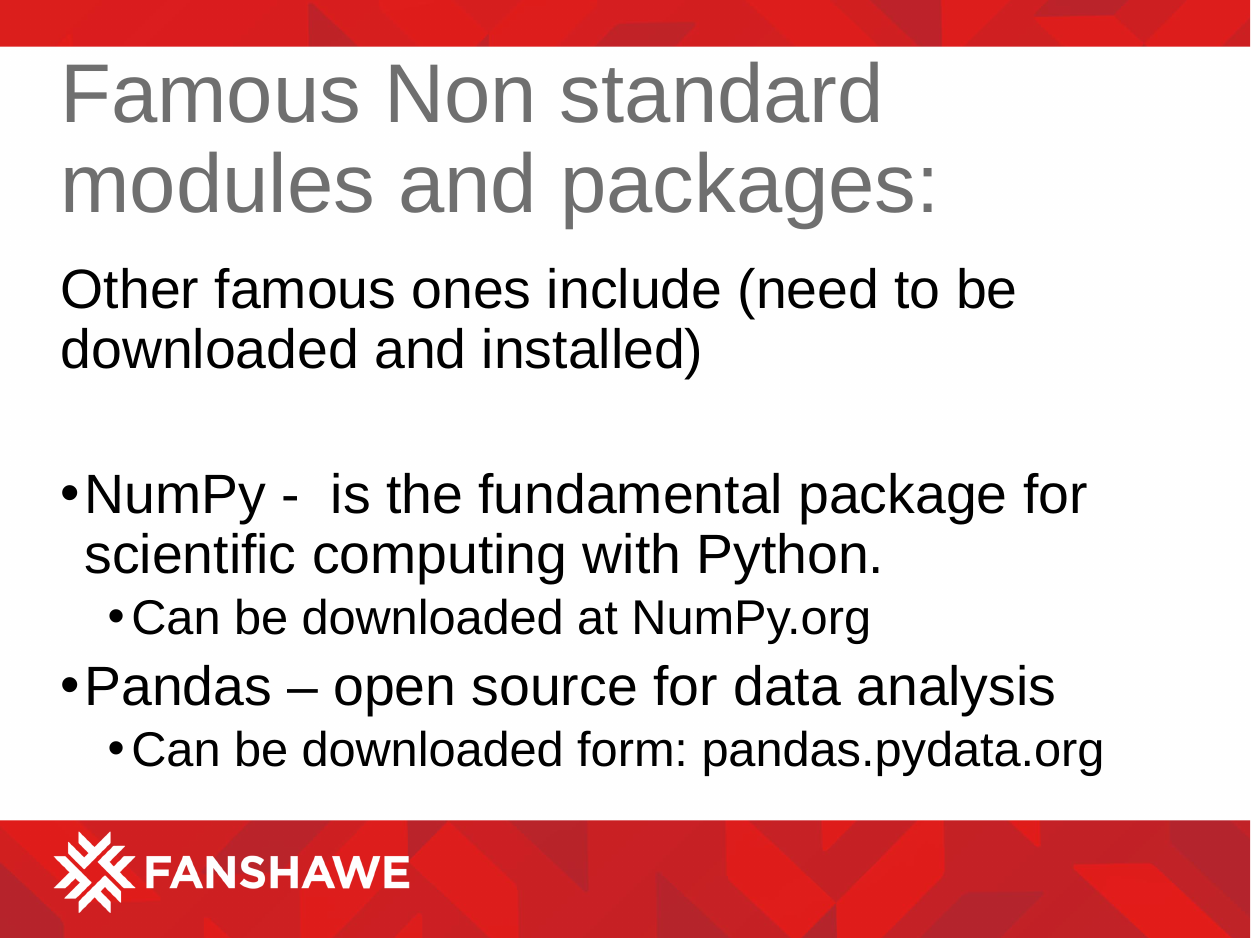

# Famous Non standard modules and packages:
Other famous ones include (need to be downloaded and installed)

NumPy -  is the fundamental package for scientific computing with Python.
Can be downloaded at NumPy.org
Pandas – open source for data analysis
Can be downloaded form: pandas.pydata.org